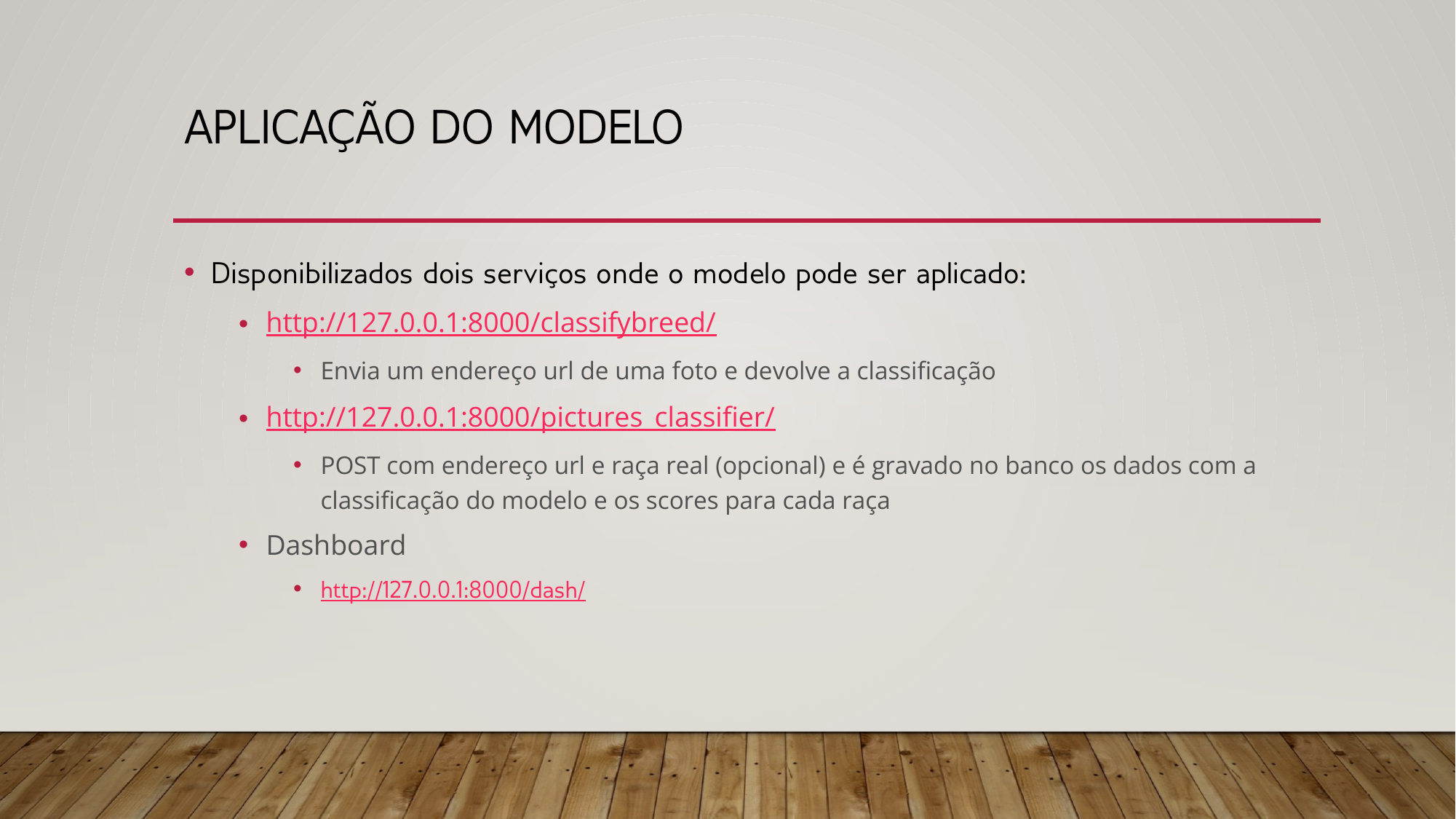

# Aplicação do Modelo
Disponibilizados dois serviços onde o modelo pode ser aplicado:
http://127.0.0.1:8000/classifybreed/
Envia um endereço url de uma foto e devolve a classificação
http://127.0.0.1:8000/pictures_classifier/
POST com endereço url e raça real (opcional) e é gravado no banco os dados com a classificação do modelo e os scores para cada raça
Dashboard
http://127.0.0.1:8000/dash/